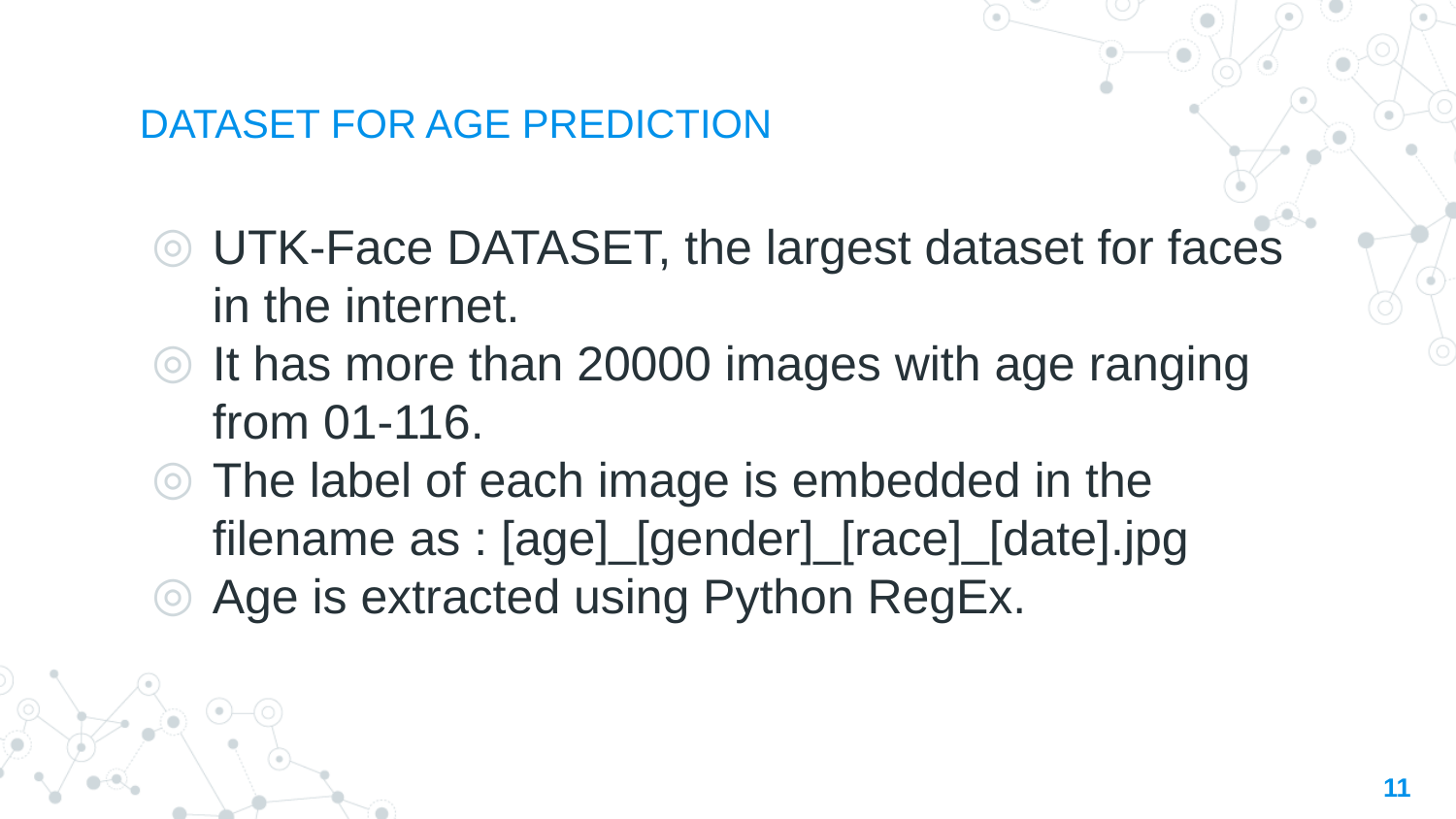

# DATASET FOR AGE PREDICTION
UTK-Face DATASET, the largest dataset for faces in the internet.
It has more than 20000 images with age ranging from 01-116.
The label of each image is embedded in the filename as : [age]_[gender]_[race]_[date].jpg
Age is extracted using Python RegEx.

11